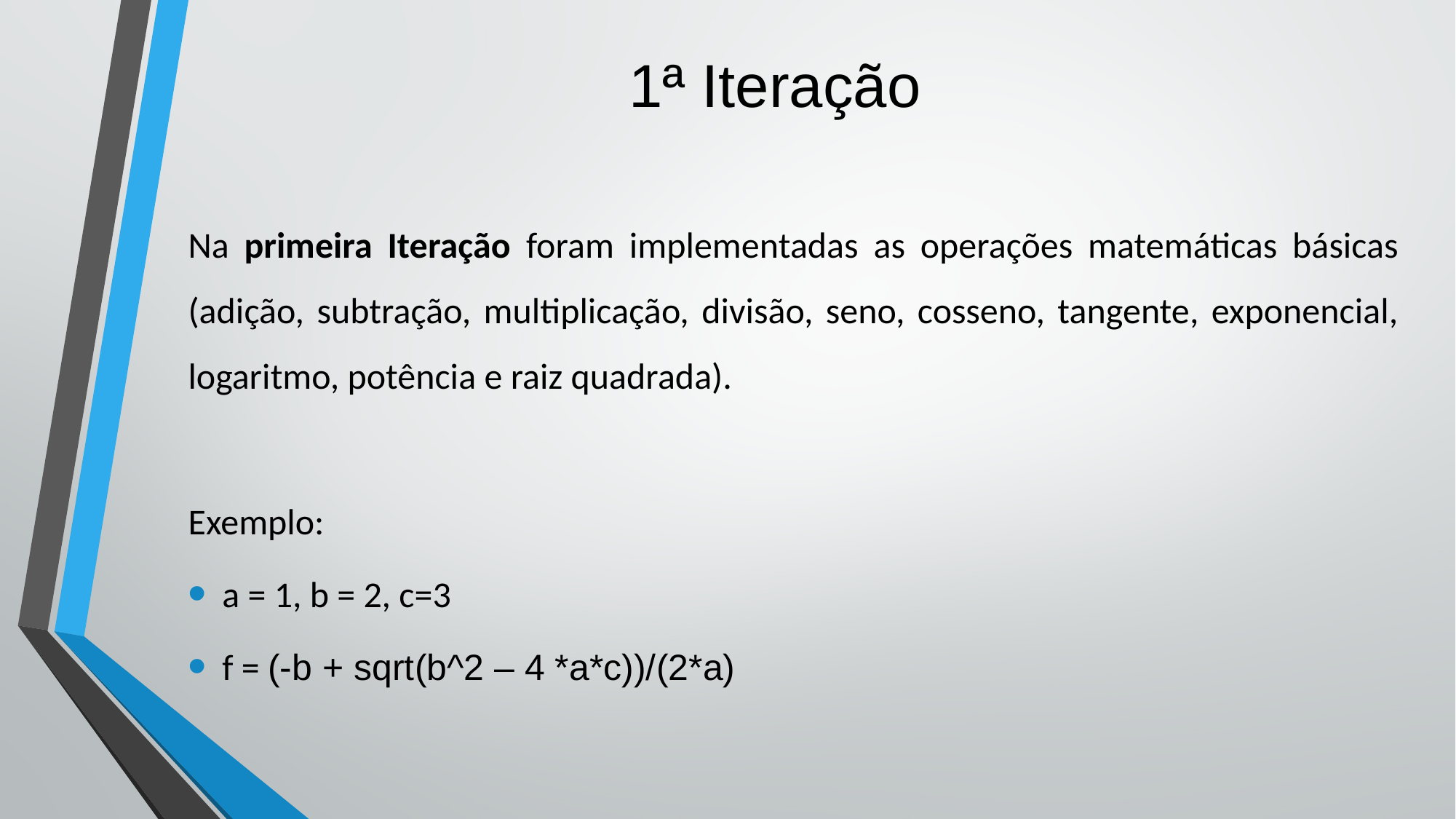

# 1ª Iteração
Na primeira Iteração foram implementadas as operações matemáticas básicas (adição, subtração, multiplicação, divisão, seno, cosseno, tangente, exponencial, logaritmo, potência e raiz quadrada).

Exemplo:
a = 1, b = 2, c=3
f = (-b + sqrt(b^2 – 4 *a*c))/(2*a)